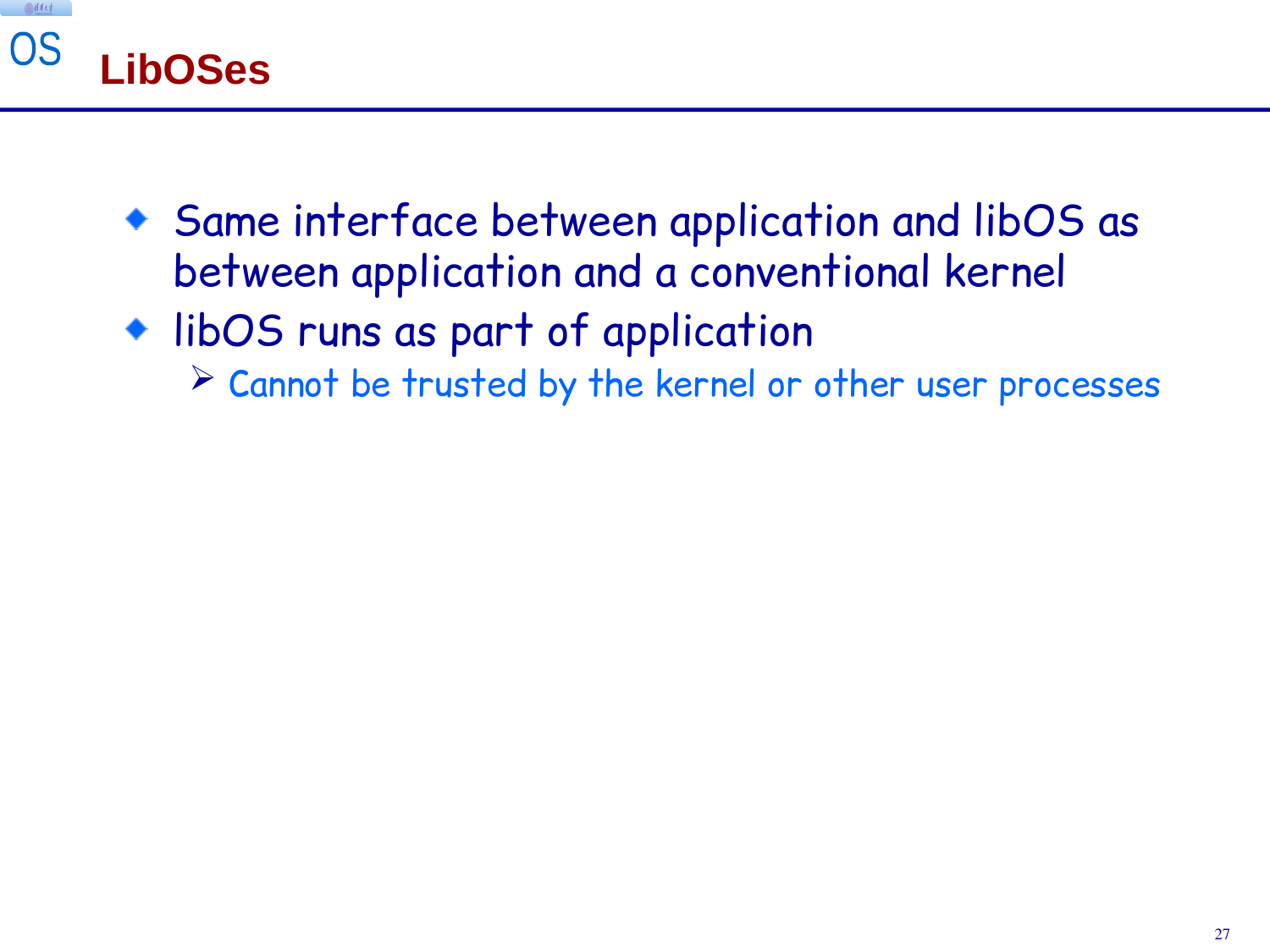

# LibOSes
Same interface between application and libOS as between application and a conventional kernel
libOS runs as part of application
Cannot be trusted by the kernel or other user processes